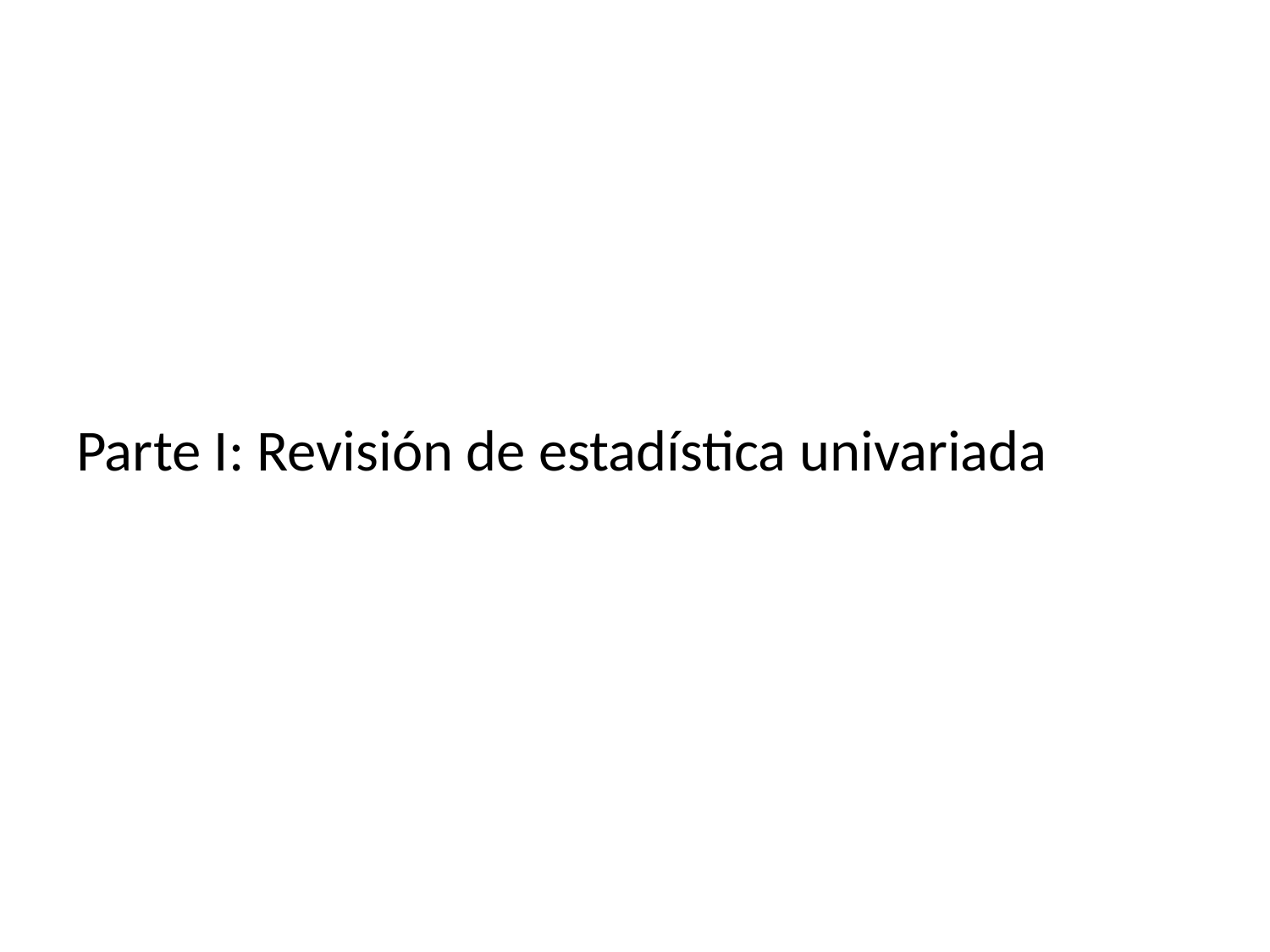

# Parte I: Revisión de estadística univariada